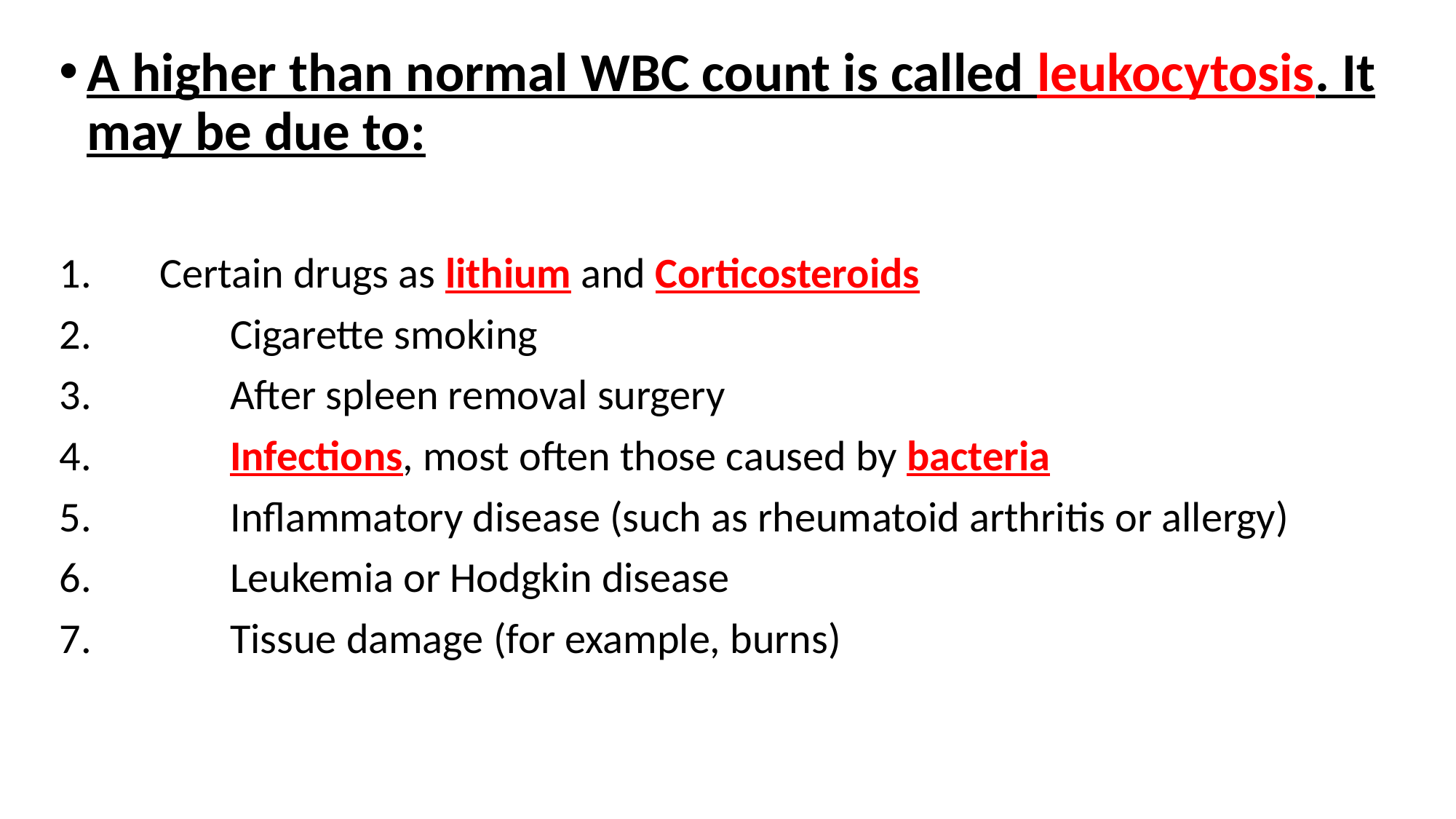

A higher than normal WBC count is called leukocytosis. It may be due to:

    Certain drugs as lithium and Corticosteroids
	Cigarette smoking
	After spleen removal surgery
	Infections, most often those caused by bacteria
	Inflammatory disease (such as rheumatoid arthritis or allergy)
	Leukemia or Hodgkin disease
	Tissue damage (for example, burns)